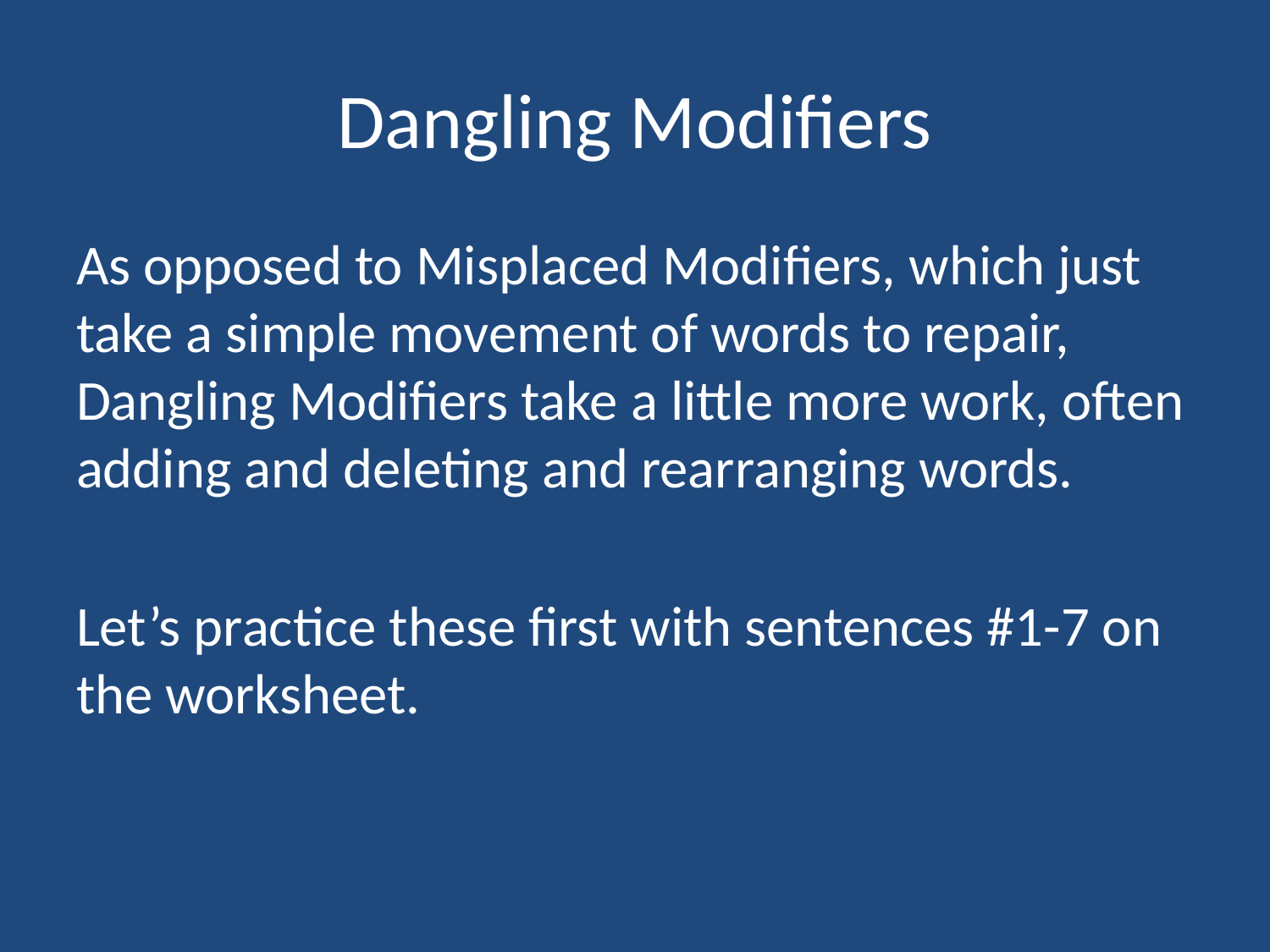

# Dangling Modifiers
As opposed to Misplaced Modifiers, which just take a simple movement of words to repair, Dangling Modifiers take a little more work, often adding and deleting and rearranging words.

Let’s practice these first with sentences #1-7 on the worksheet.